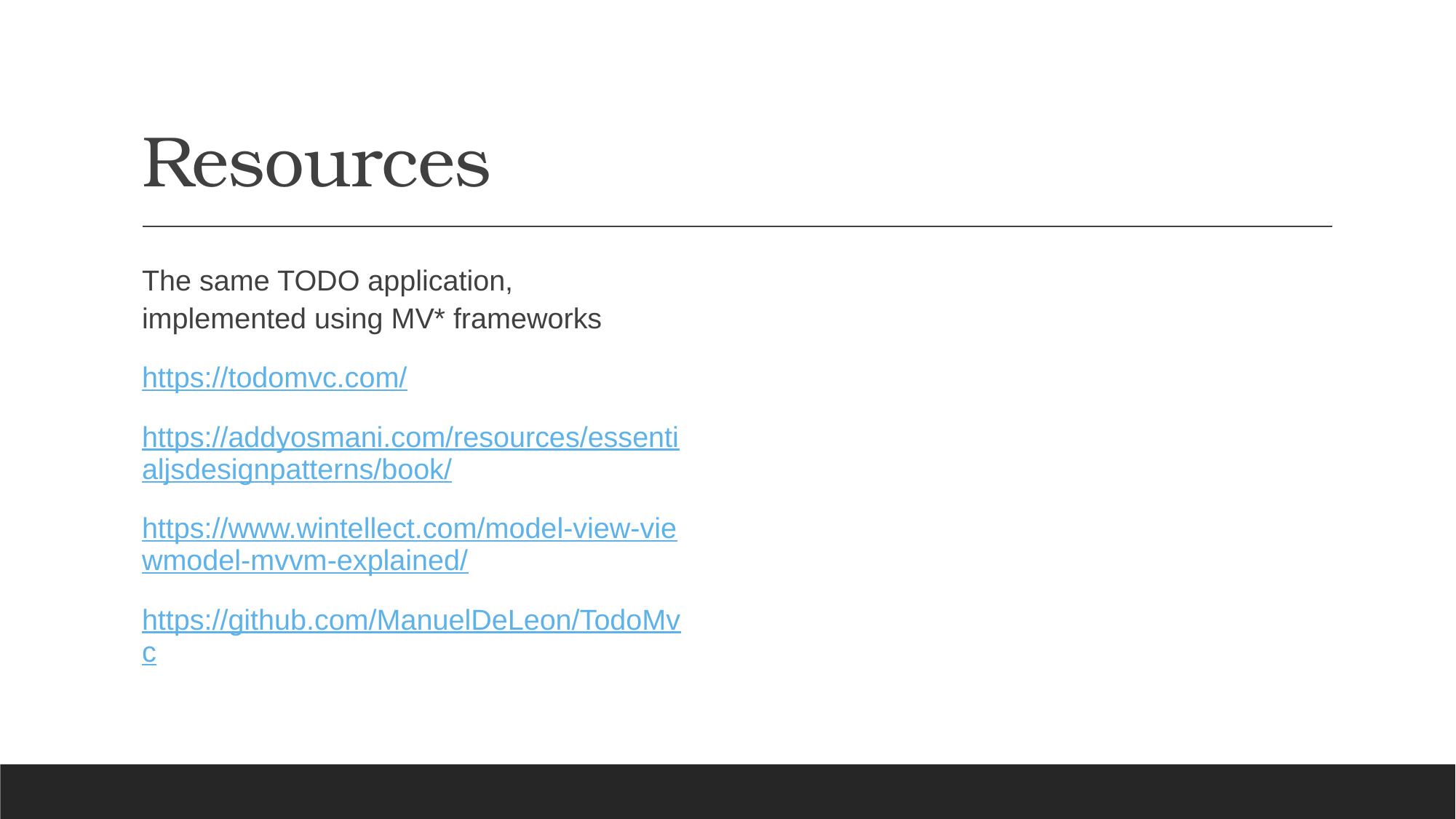

# Resources
The same TODO application, implemented using MV* frameworks
https://todomvc.com/
https://addyosmani.com/resources/essentialjsdesignpatterns/book/
https://www.wintellect.com/model-view-viewmodel-mvvm-explained/
https://github.com/ManuelDeLeon/TodoMvc